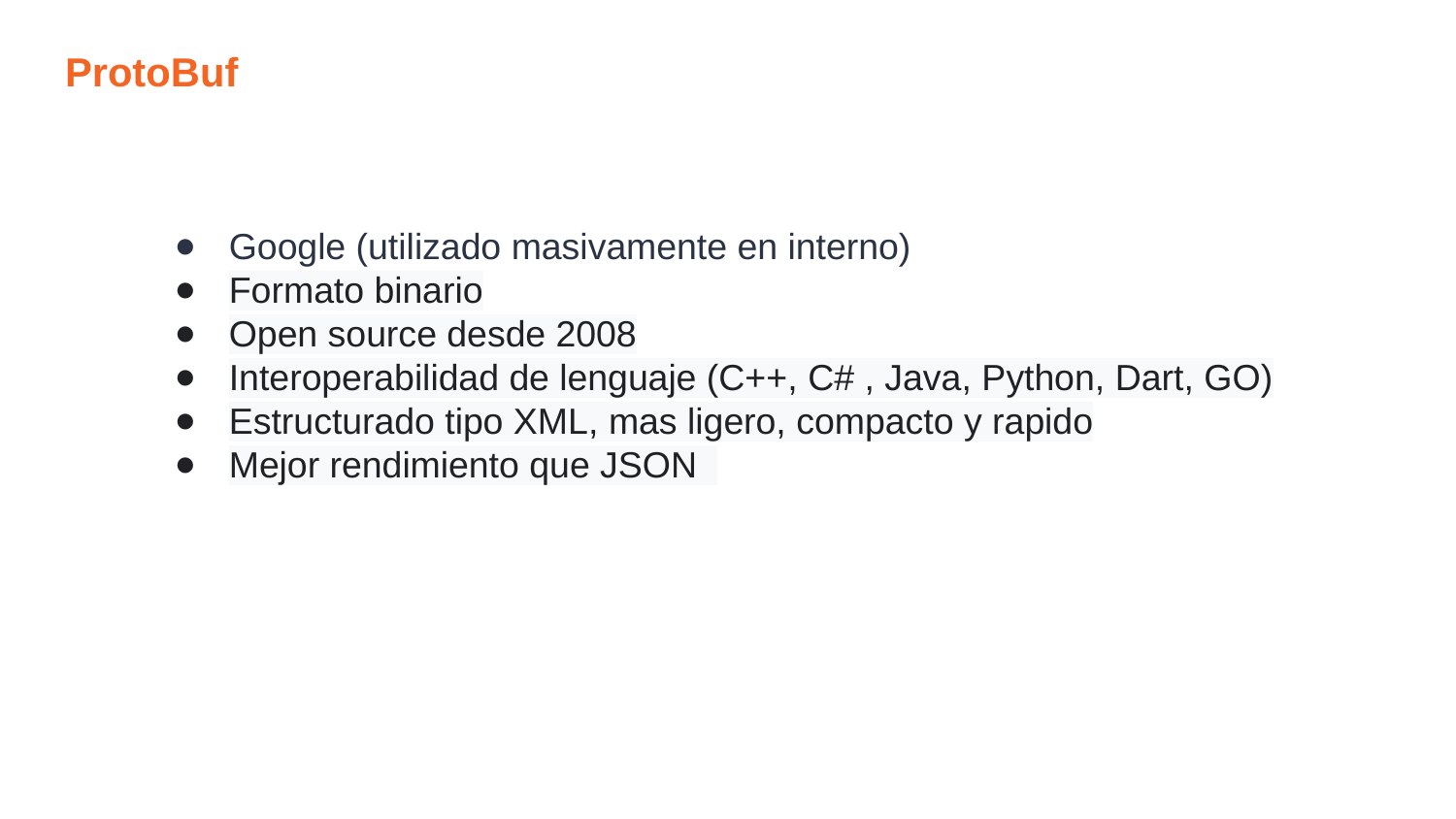

ProtoBuf
Google (utilizado masivamente en interno)
Formato binario
Open source desde 2008
Interoperabilidad de lenguaje (C++, C# , Java, Python, Dart, GO)
Estructurado tipo XML, mas ligero, compacto y rapido
Mejor rendimiento que JSON